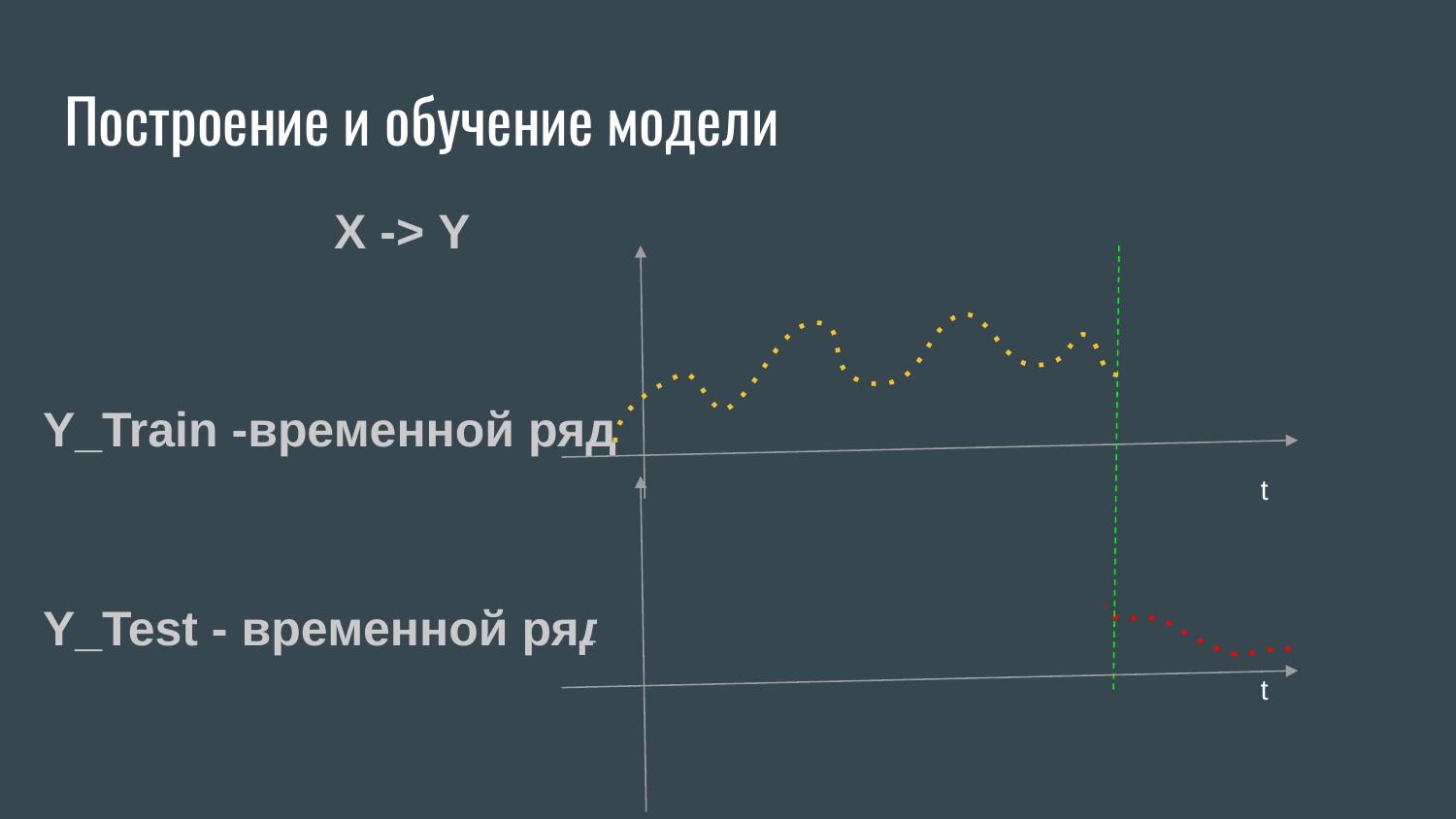

# Построение и обучение модели
Х -> Y

Y_Train -временной ряд

Y_Test - временной ряд

t

t